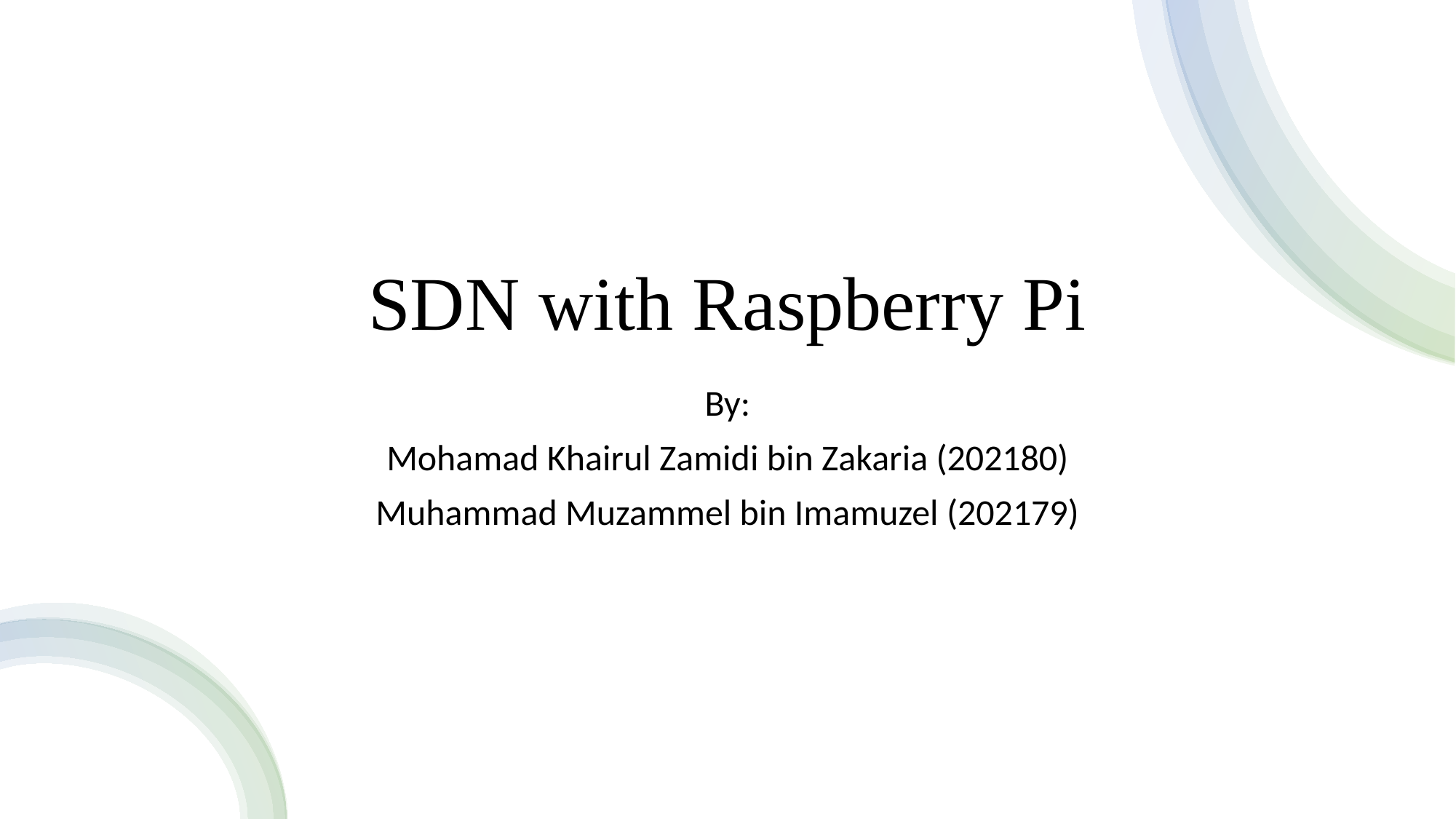

SDN with Raspberry Pi
By:
Mohamad Khairul Zamidi bin Zakaria (202180)
Muhammad Muzammel bin Imamuzel (202179)